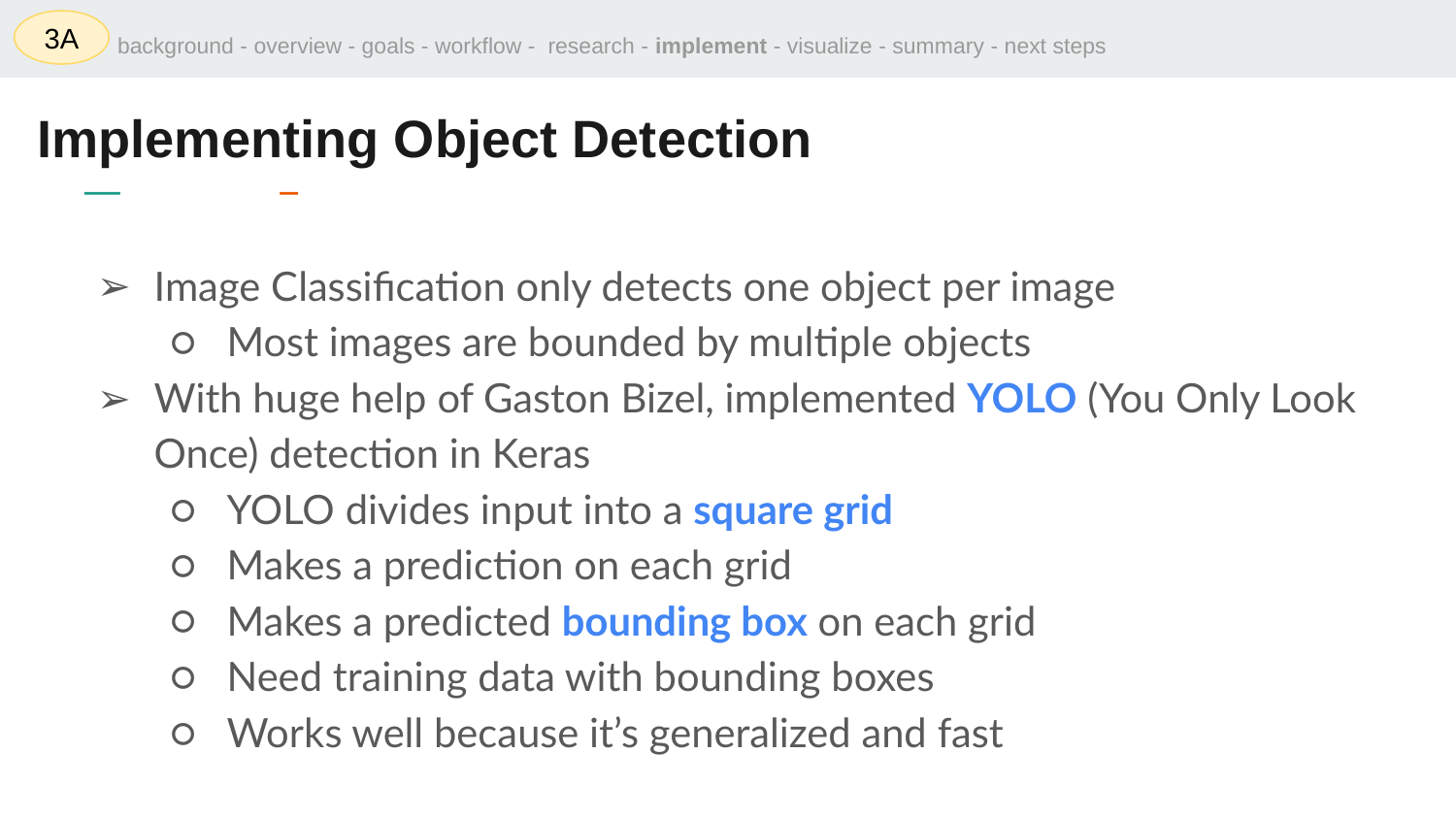

3A
background - overview - goals - workflow -  research - implement - visualize - summary - next steps
# Implementing Object Detection

Image Classification only detects one object per image
Most images are bounded by multiple objects
With huge help of Gaston Bizel, implemented YOLO (You Only Look Once) detection in Keras
YOLO divides input into a square grid
Makes a prediction on each grid
Makes a predicted bounding box on each grid
Need training data with bounding boxes
Works well because it’s generalized and fast